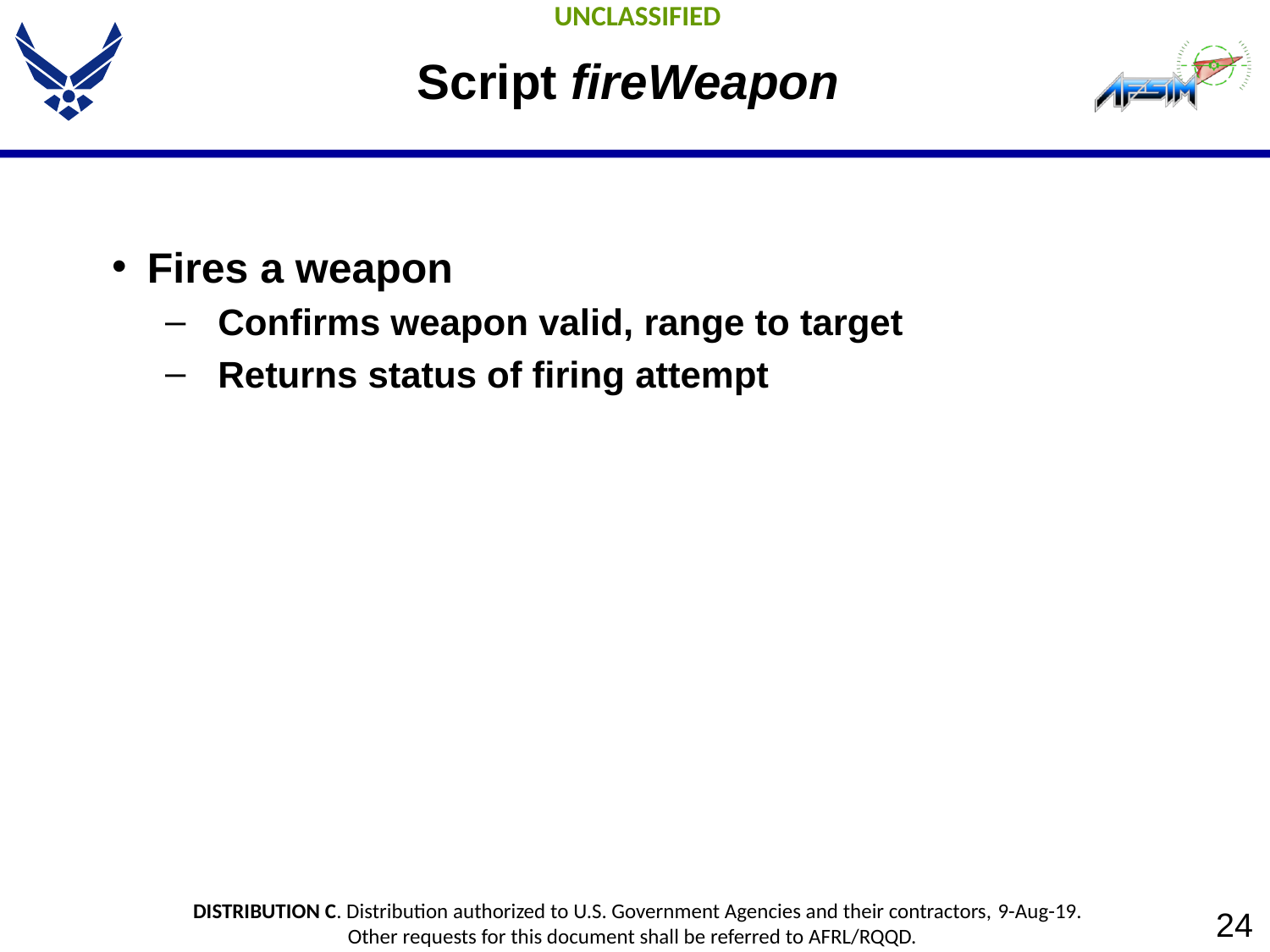

# Script fireWeapon
Fires a weapon
Confirms weapon valid, range to target
Returns status of firing attempt